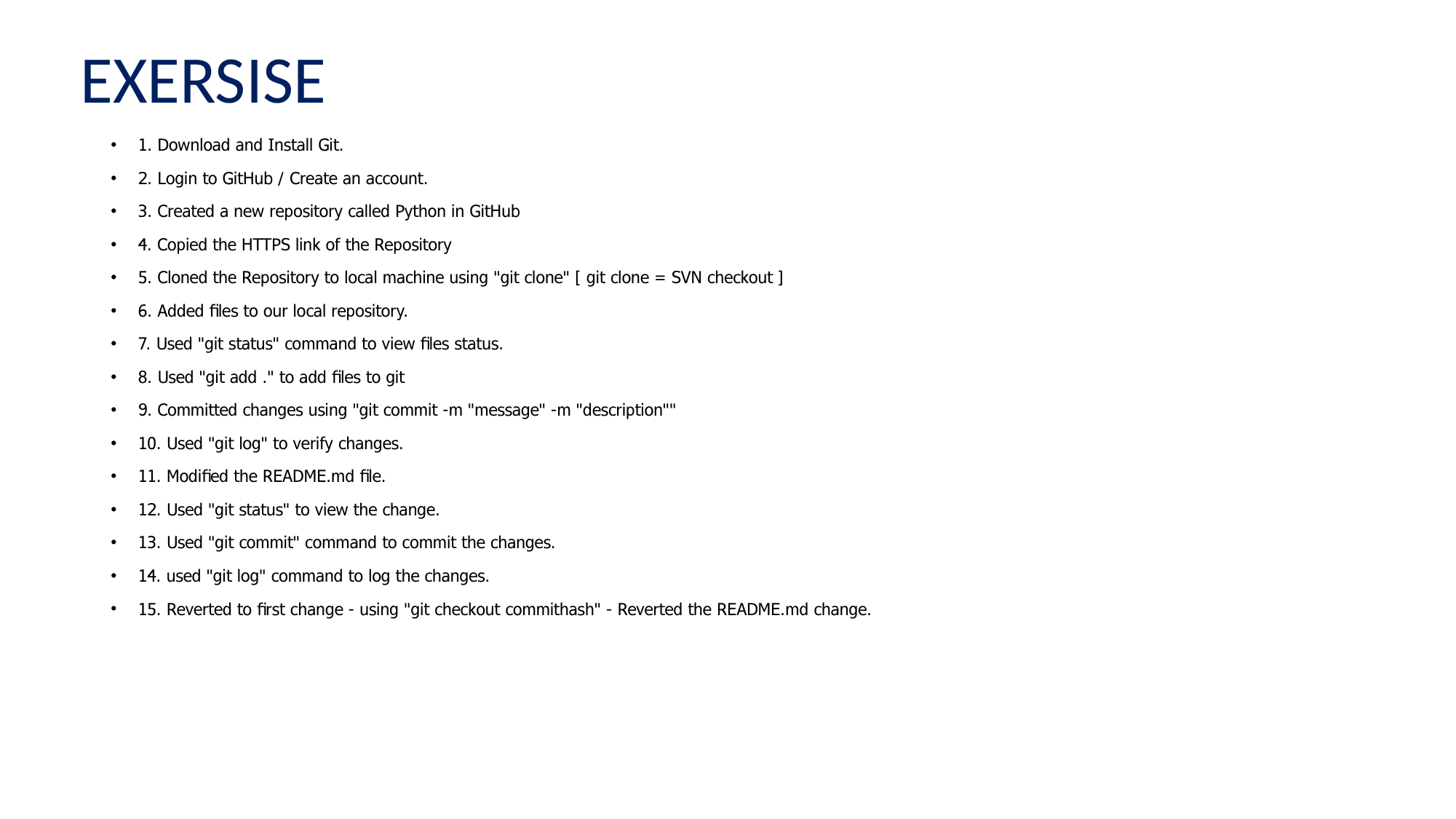

# EXERSISE
1. Download and Install Git.
2. Login to GitHub / Create an account.
3. Created a new repository called Python in GitHub
4. Copied the HTTPS link of the Repository
5. Cloned the Repository to local machine using "git clone" [ git clone = SVN checkout ]
6. Added files to our local repository.
7. Used "git status" command to view files status.
8. Used "git add ." to add files to git
9. Committed changes using "git commit -m "message" -m "description""
10. Used "git log" to verify changes.
11. Modified the README.md file.
12. Used "git status" to view the change.
13. Used "git commit" command to commit the changes.
14. used "git log" command to log the changes.
15. Reverted to first change - using "git checkout commithash" - Reverted the README.md change.